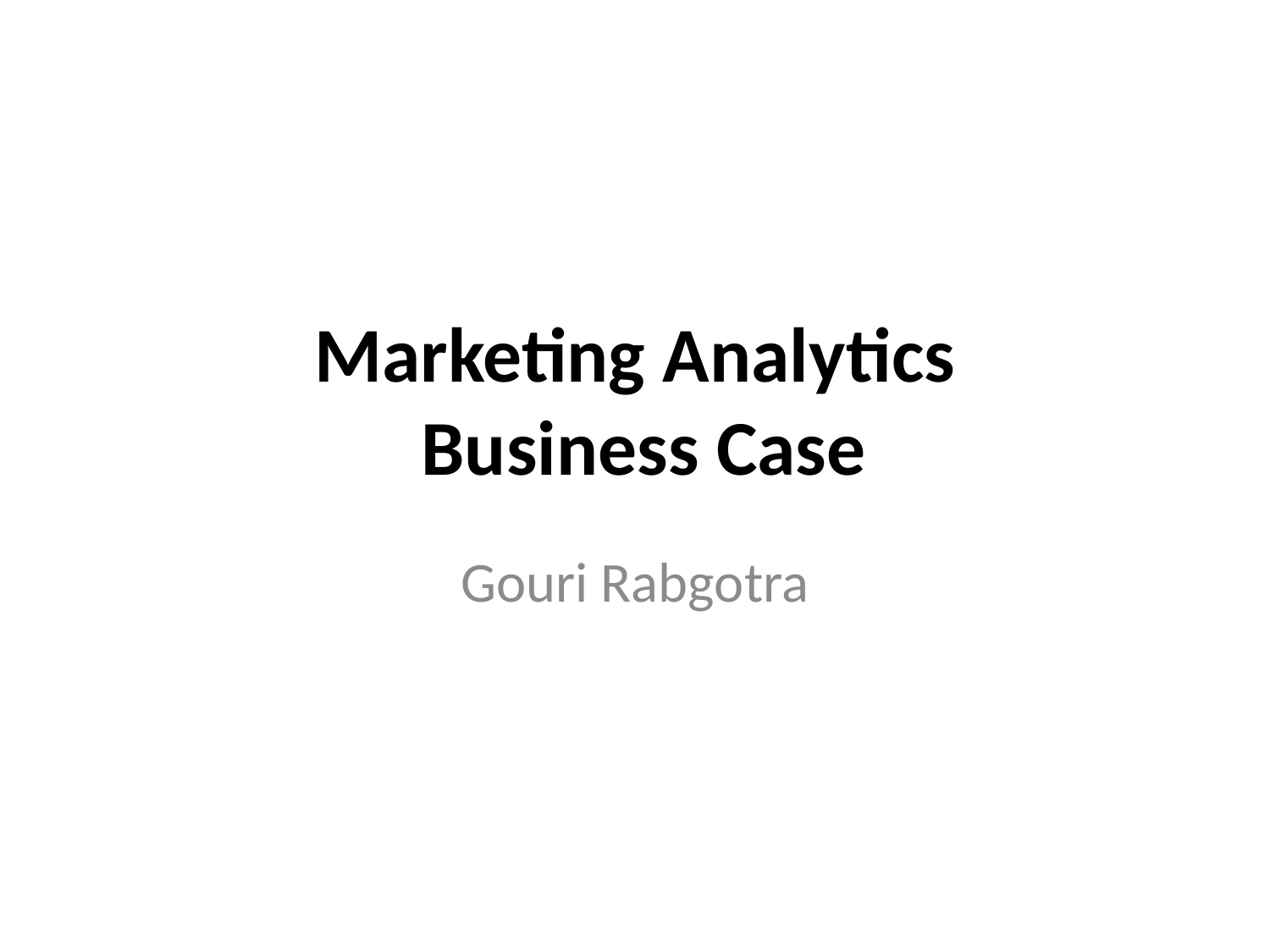

# Marketing Analytics Business Case
Gouri Rabgotra